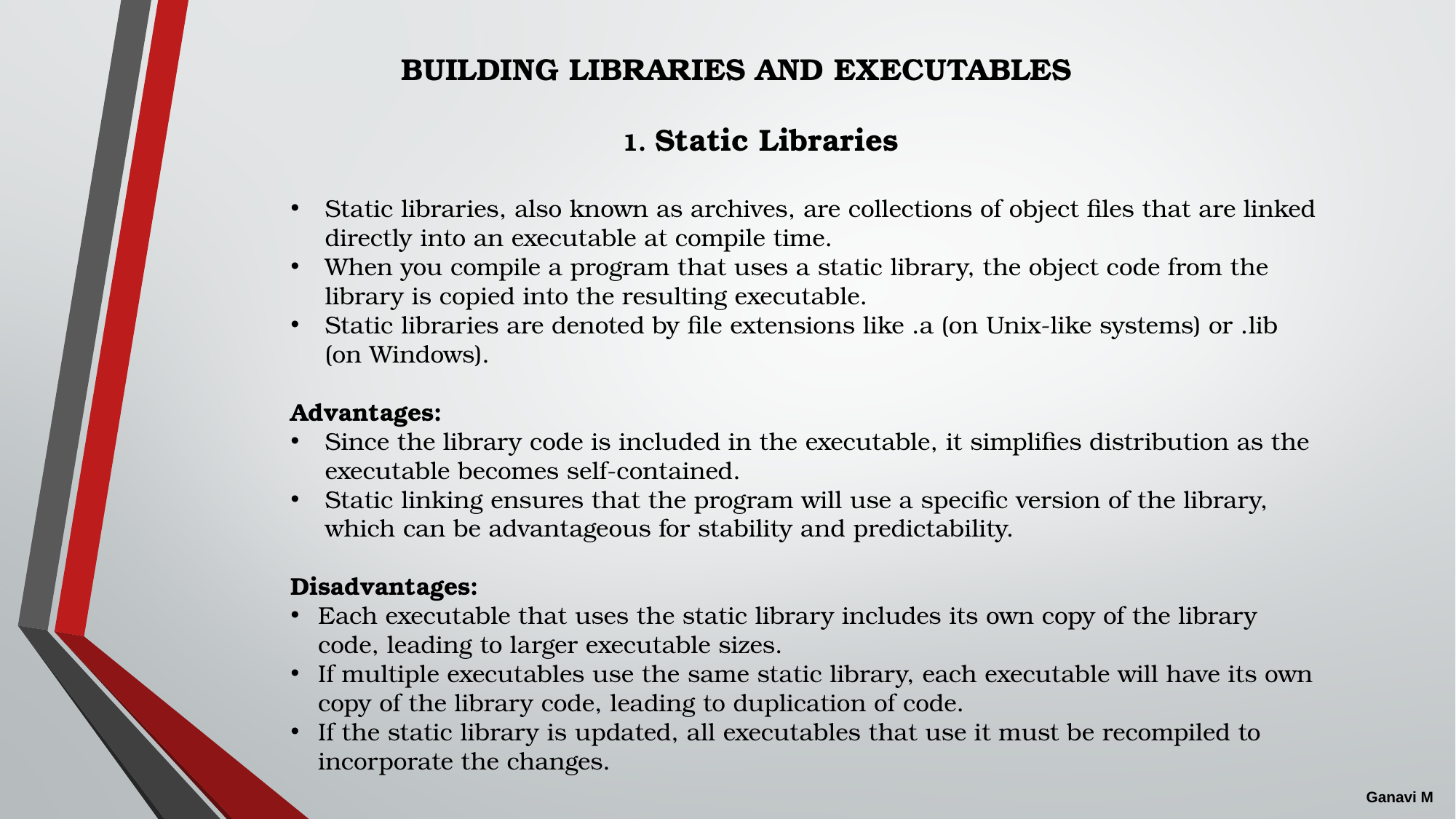

BUILDING LIBRARIES AND EXECUTABLES
                                         1. Static Libraries

Static libraries, also known as archives, are collections of object files that are linked directly into an executable at compile time.
When you compile a program that uses a static library, the object code from the library is copied into the resulting executable.
Static libraries are denoted by file extensions like .a (on Unix-like systems) or .lib (on Windows).

Advantages:
Since the library code is included in the executable, it simplifies distribution as the executable becomes self-contained.
Static linking ensures that the program will use a specific version of the library, which can be advantageous for stability and predictability.

Disadvantages:
Each executable that uses the static library includes its own copy of the library code, leading to larger executable sizes.
If multiple executables use the same static library, each executable will have its own copy of the library code, leading to duplication of code.
If the static library is updated, all executables that use it must be recompiled to incorporate the changes.
Ganavi M